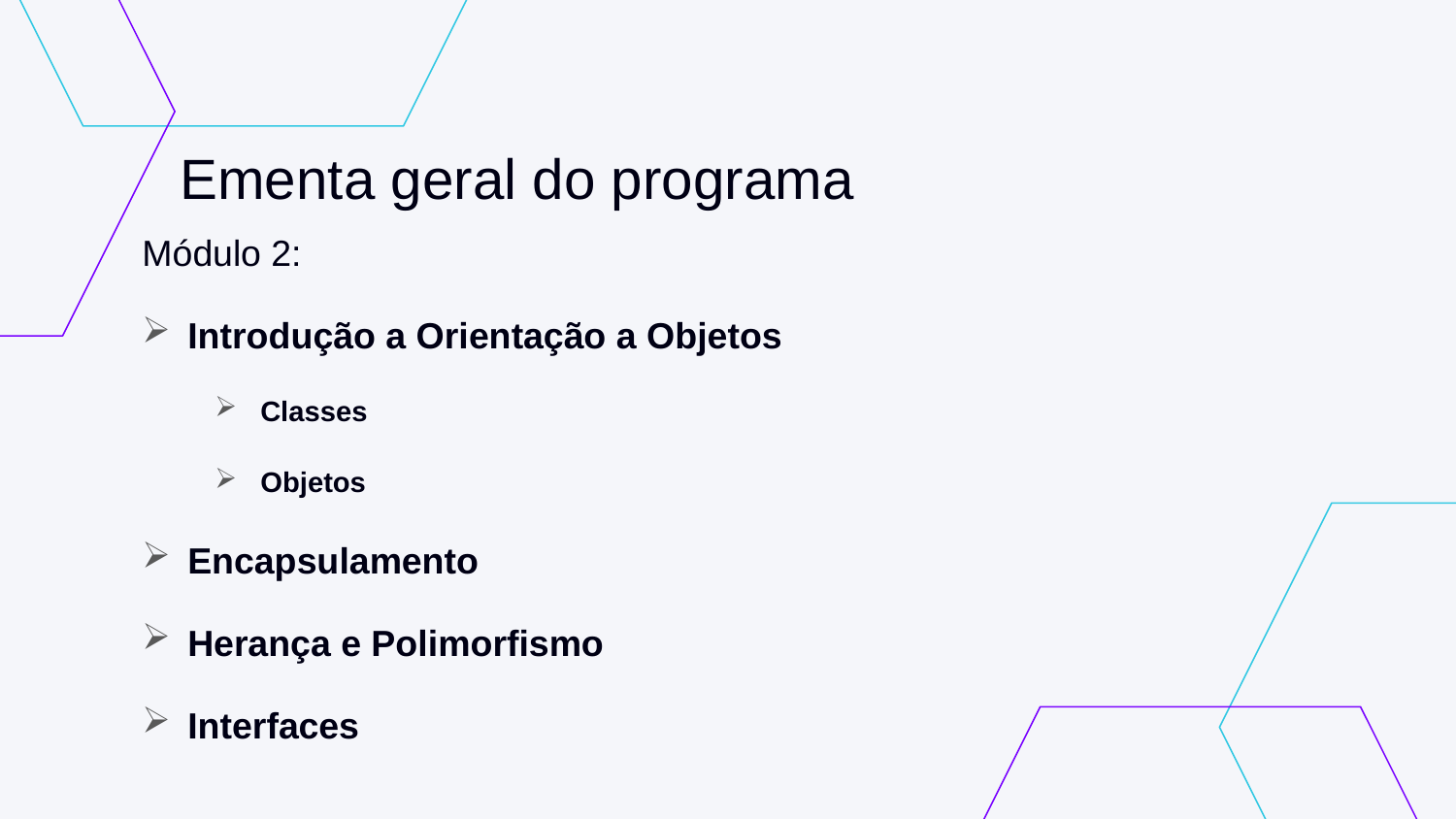

# Ementa geral do programa
Módulo 2:
Introdução a Orientação a Objetos
Classes
Objetos
Encapsulamento
Herança e Polimorfismo
Interfaces